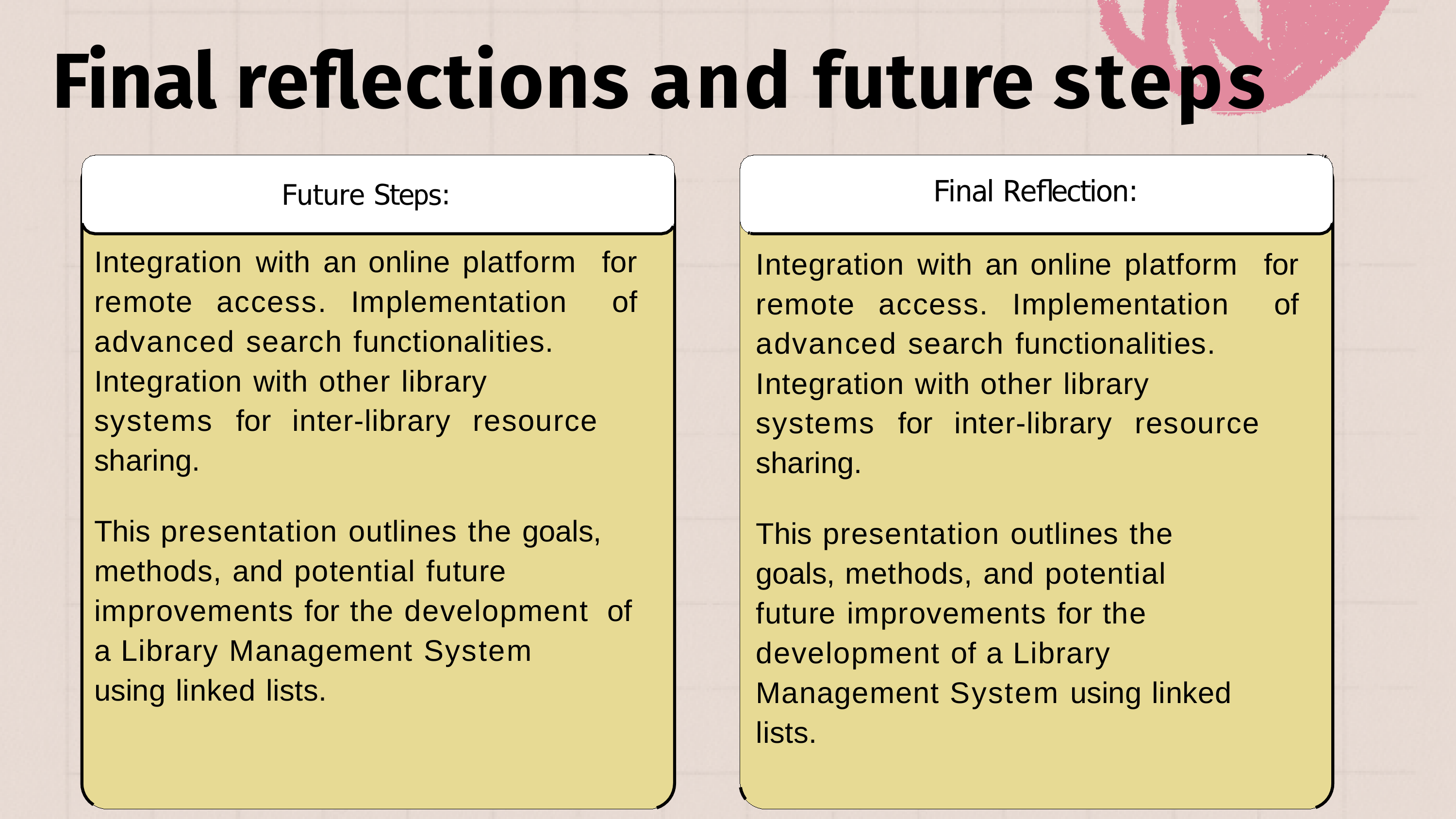

# Final reflections and future steps

Final Reflection:
Integration with an online platform  for remote access. Implementation  of advanced search functionalities.
Integration with other library
systems for inter-library resource  sharing.

This presentation outlines the  goals, methods, and potential  future improvements for the  development of a Library
Management System using linked  lists.
Future Steps:
Integration with an online platform  for remote access. Implementation  of advanced search functionalities.
Integration with other library
systems for inter-library resource  sharing.

This presentation outlines the goals,  methods, and potential future
improvements for the development  of a Library Management System
using linked lists.